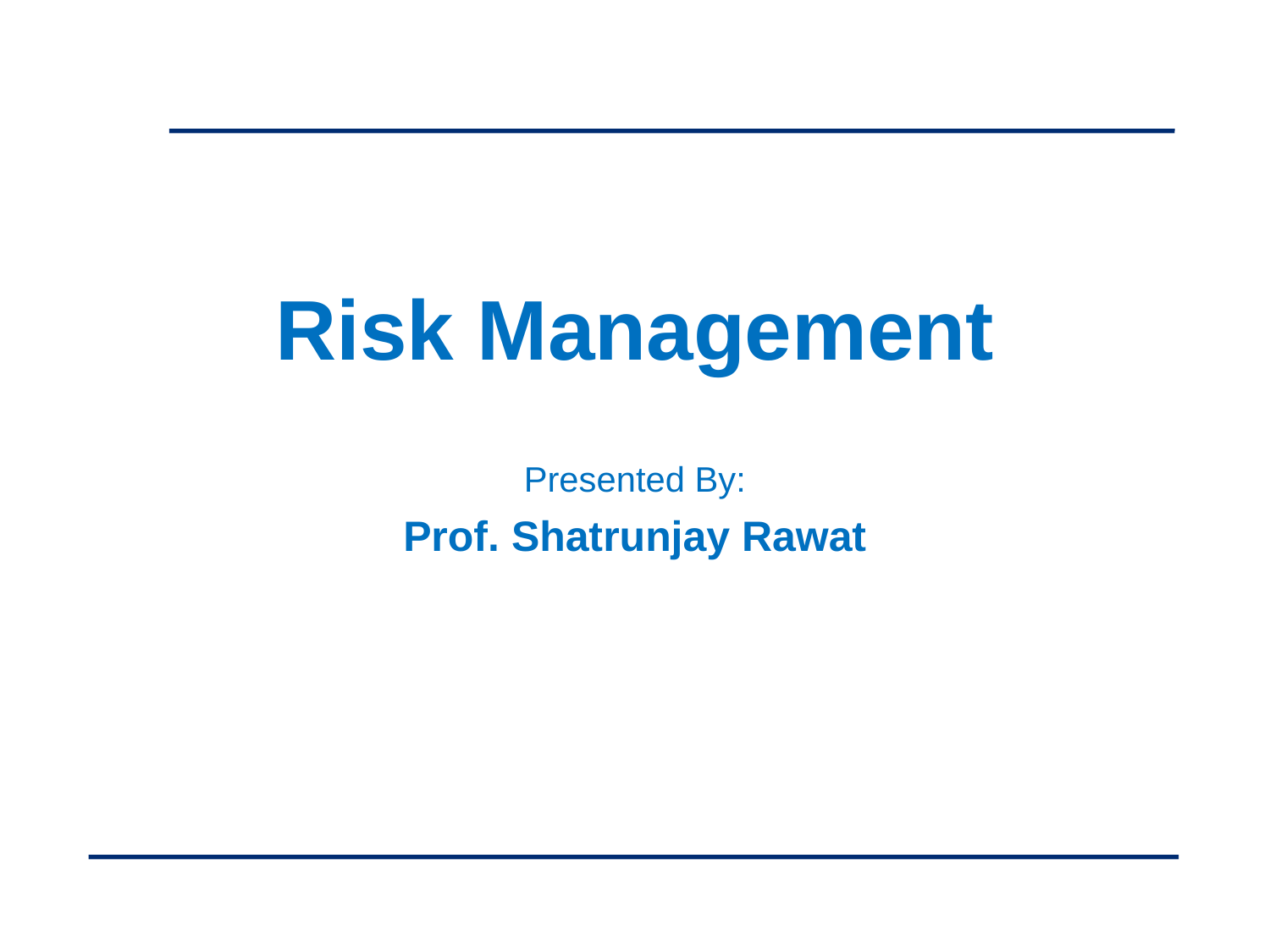

# Risk Management Presented By: Prof. Shatrunjay Rawat